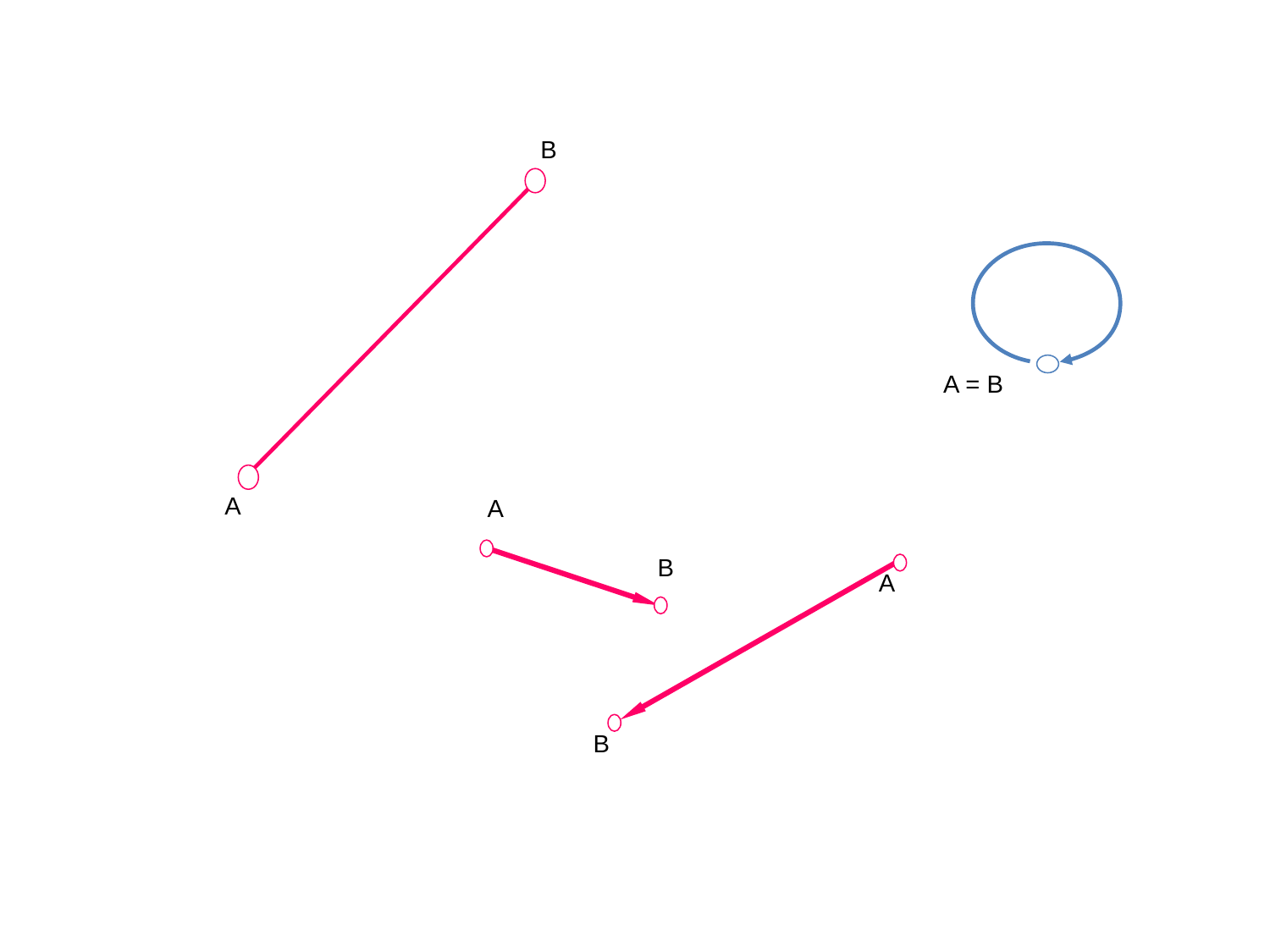

B

A

A = B

A

B

A

B